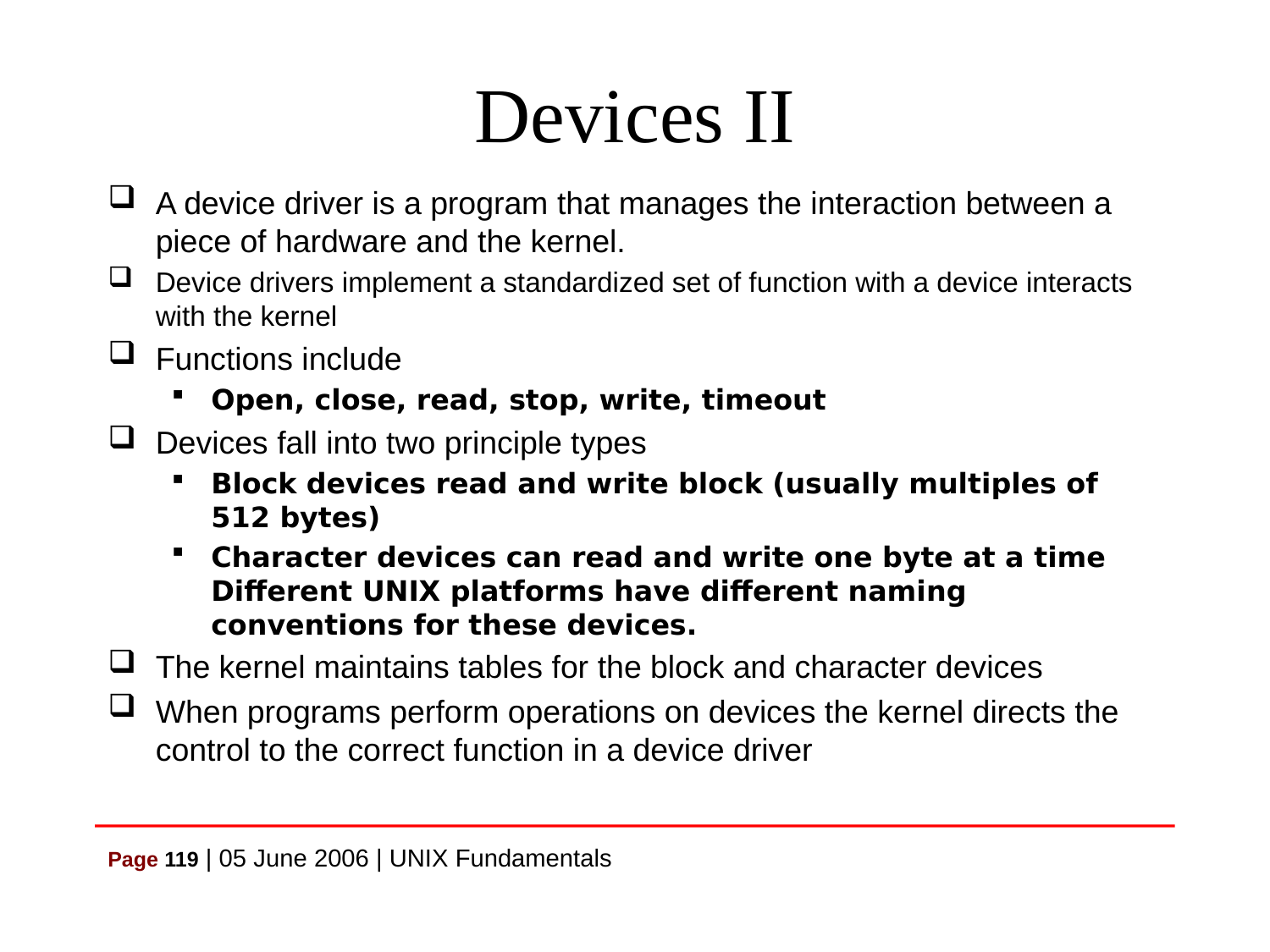

# Devices II
A device driver is a program that manages the interaction between a piece of hardware and the kernel.
Device drivers implement a standardized set of function with a device interacts with the kernel
Functions include
Open, close, read, stop, write, timeout
Devices fall into two principle types
Block devices read and write block (usually multiples of 512 bytes)
Character devices can read and write one byte at a time Different UNIX platforms have different naming conventions for these devices.
The kernel maintains tables for the block and character devices
When programs perform operations on devices the kernel directs the control to the correct function in a device driver

Page 119 | 05 June 2006 | UNIX Fundamentals